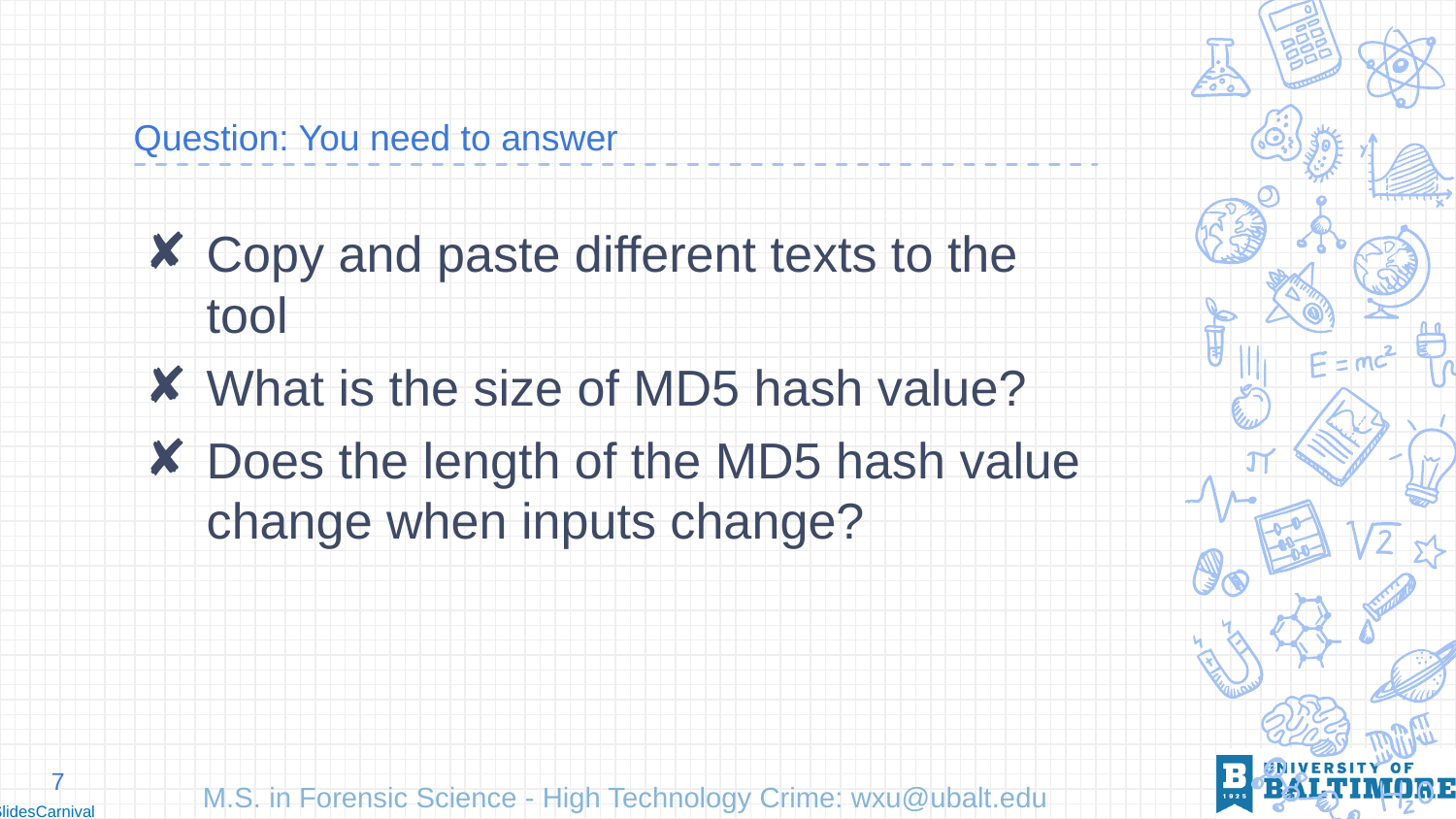

# Question: You need to answer
Copy and paste different texts to the tool
What is the size of MD5 hash value?
Does the length of the MD5 hash value change when inputs change?
7